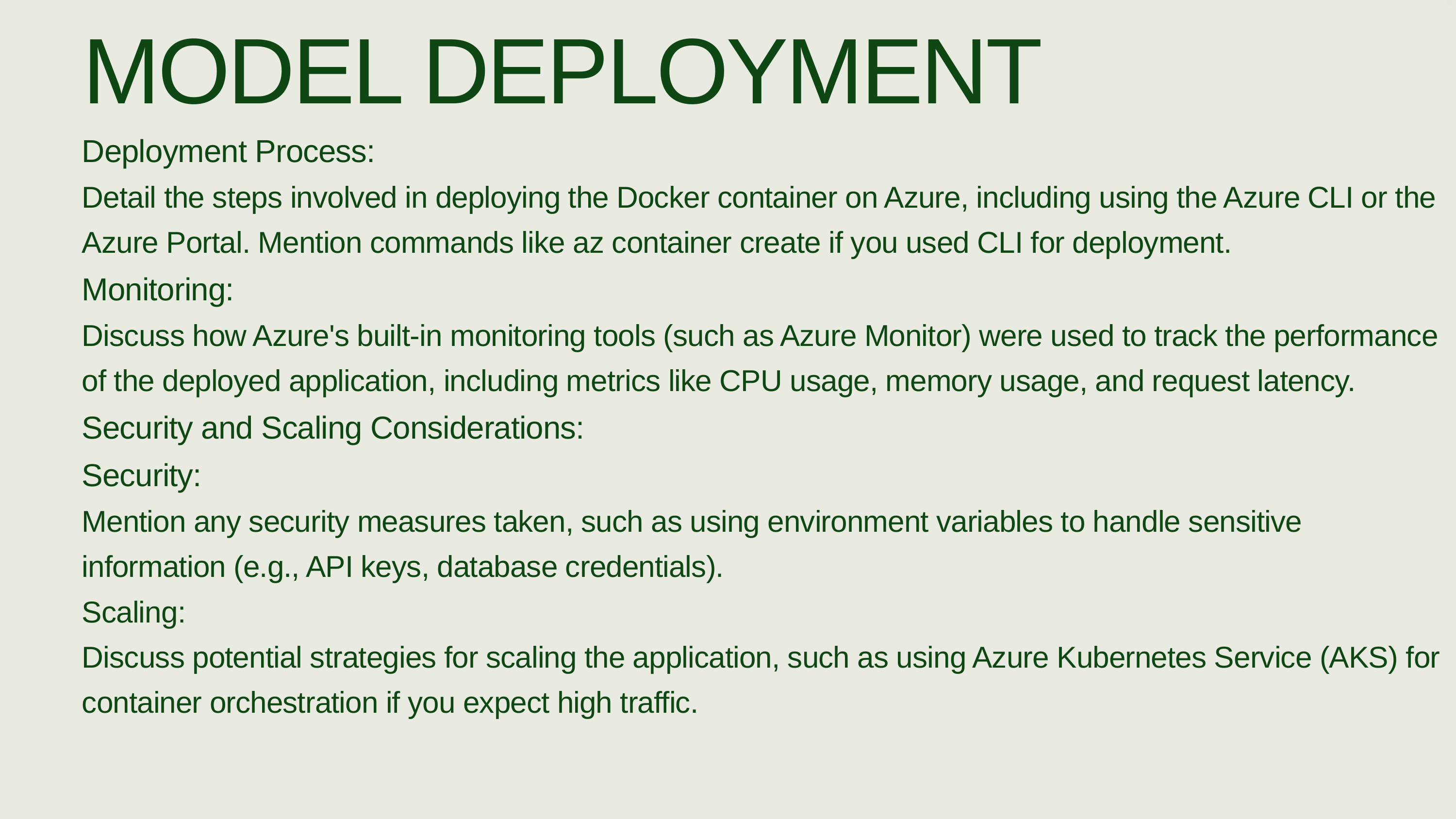

MODEL DEPLOYMENT
Deployment Process:
Detail the steps involved in deploying the Docker container on Azure, including using the Azure CLI or the Azure Portal. Mention commands like az container create if you used CLI for deployment.
Monitoring:
Discuss how Azure's built-in monitoring tools (such as Azure Monitor) were used to track the performance of the deployed application, including metrics like CPU usage, memory usage, and request latency.
Security and Scaling Considerations:
Security:
Mention any security measures taken, such as using environment variables to handle sensitive information (e.g., API keys, database credentials).
Scaling:
Discuss potential strategies for scaling the application, such as using Azure Kubernetes Service (AKS) for container orchestration if you expect high traffic.